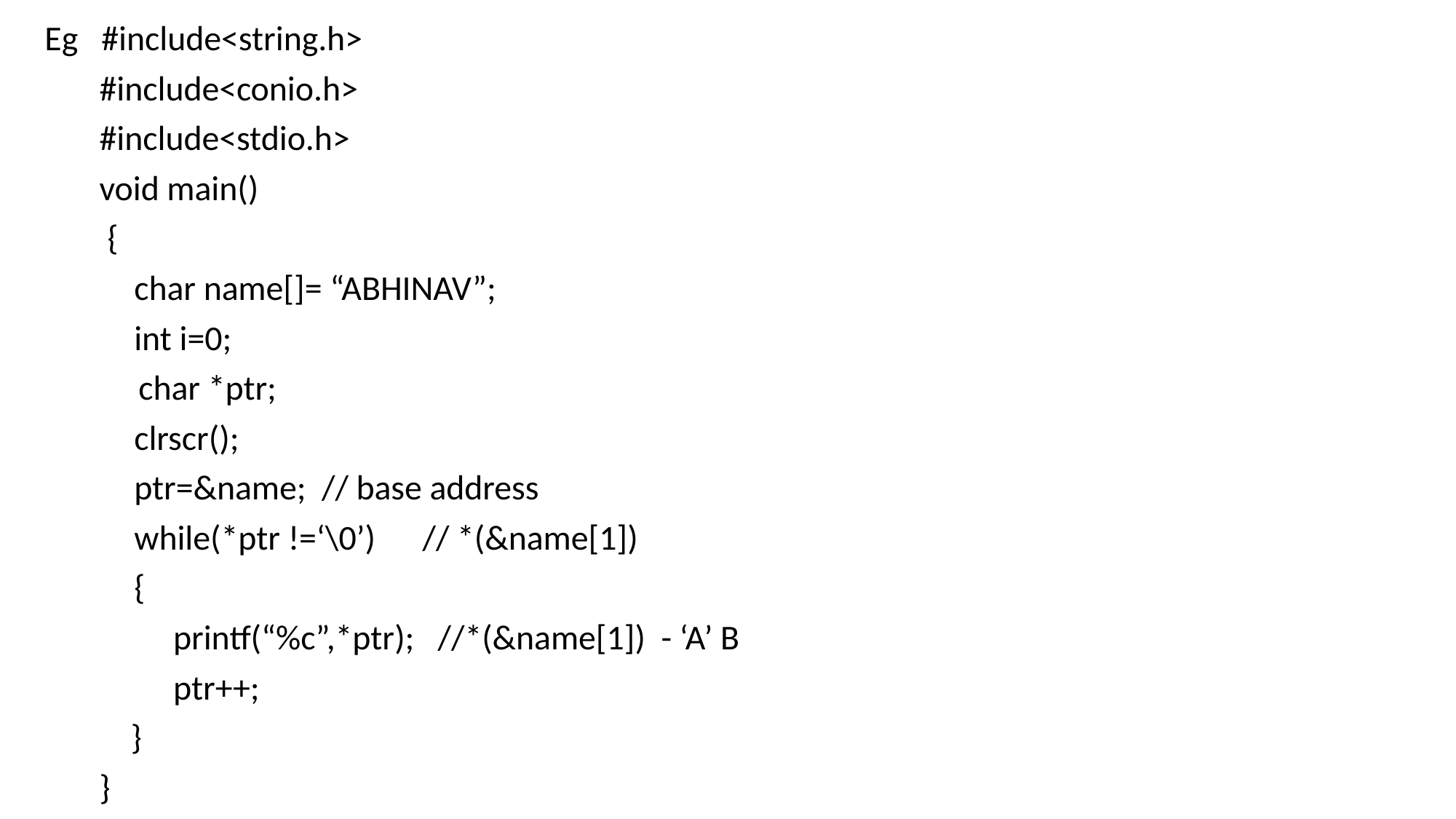

Eg   #include<string.h>
       #include<conio.h>
       #include<stdio.h>
       void main()
        {
	char name[]= “ABHINAV”;
	int i=0;
            char *ptr;
	clrscr();
	ptr=&name;  // base address
	while(*ptr !=‘\0’)      // *(&name[1])
	{
	     printf(“%c”,*ptr);   //*(&name[1])  - ‘A’ B
	     ptr++;
           }
       }